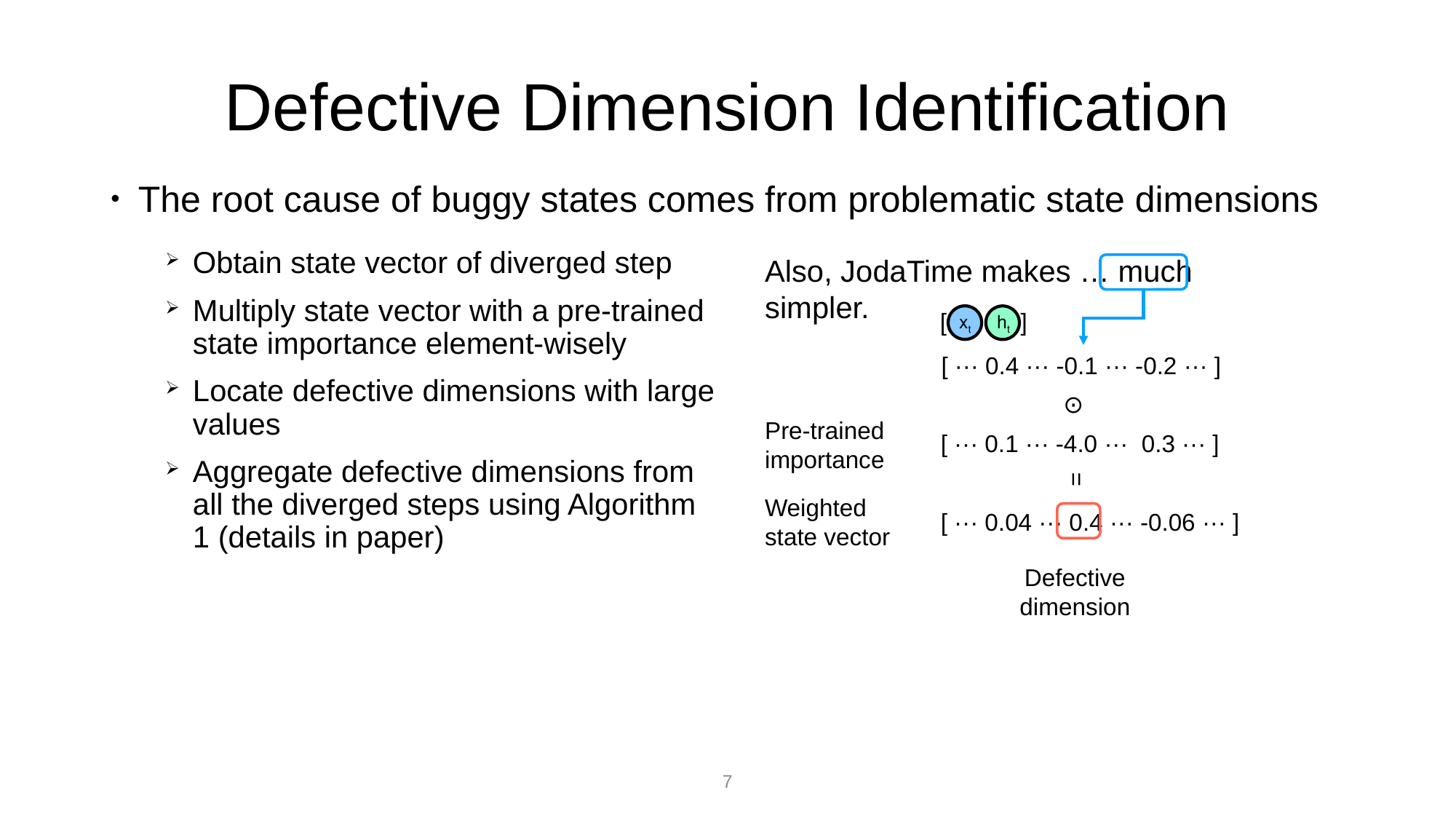

# Defective Dimension Identification

Obtain state vector of diverged step
Multiply state vector with a pre-trained state importance element-wisely
Locate defective dimensions with large values
Aggregate defective dimensions from all the diverged steps using Algorithm 1 (details in paper)
The root cause of buggy states comes from problematic state dimensions
Also, JodaTime makes … much simpler.

   [           ]
xt

ht

[ ··· 0.4 ··· -0.1 ··· -0.2 ··· ]
⊙
Pre-trained importance
[ ··· 0.1 ··· -4.0 ···  0.3 ··· ]
=
Weighted state vector
[ ··· 0.04 ··· 0.4 ··· -0.06 ··· ]

Defective dimension
7